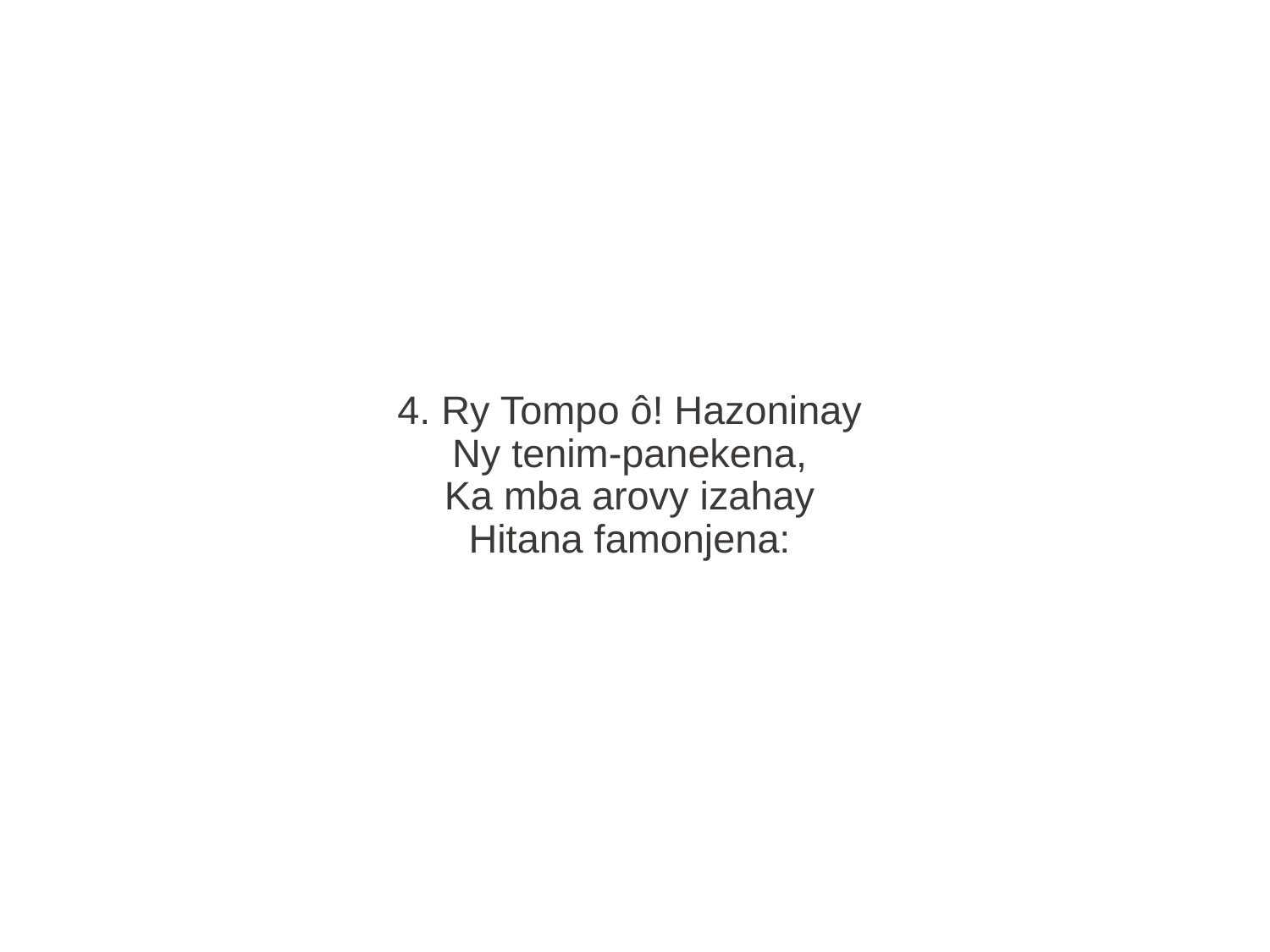

4. Ry Tompo ô! Hazoninay
Ny tenim-panekena,
Ka mba arovy izahay
Hitana famonjena: